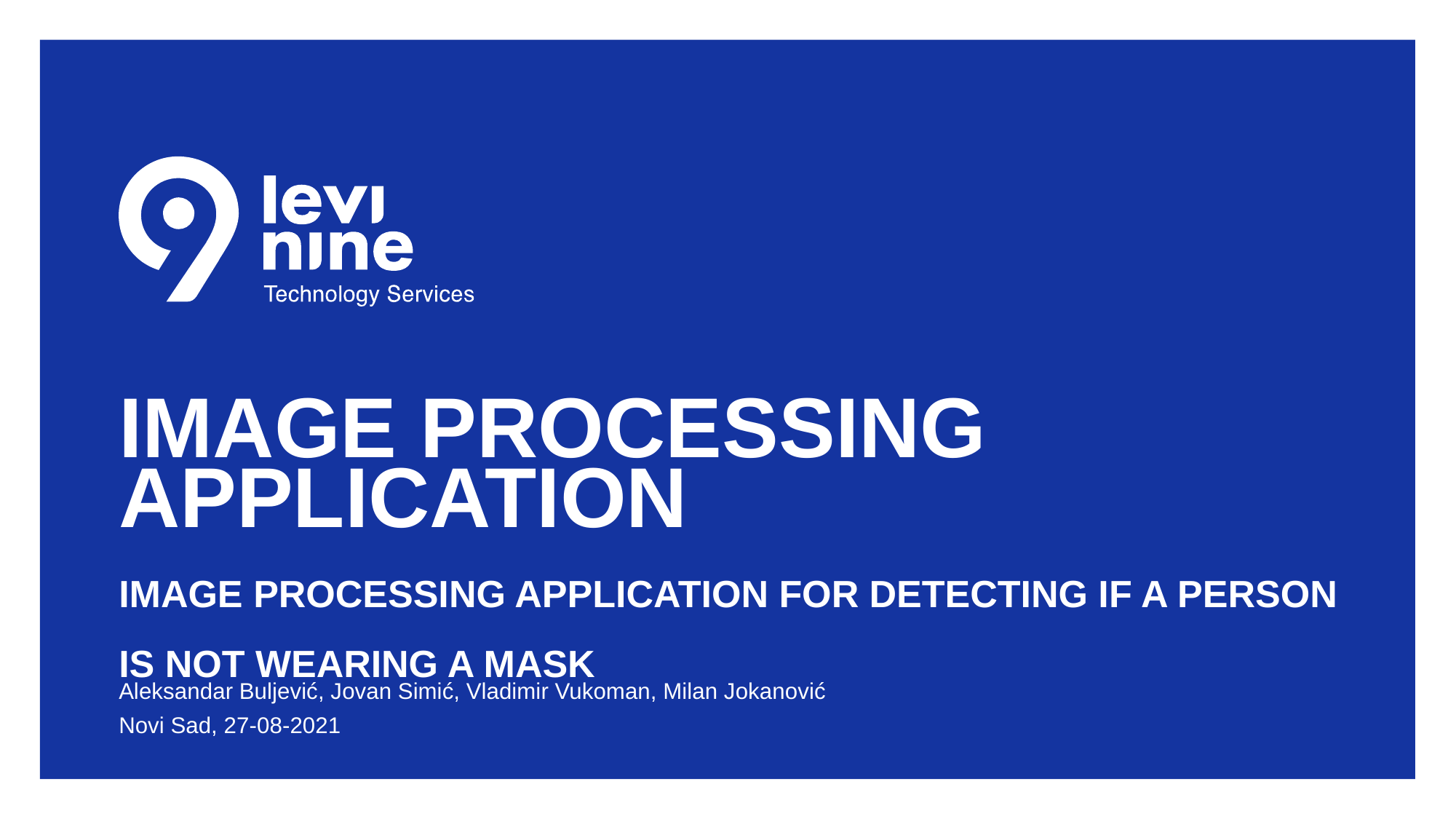

# IMAGE PROCESSING APPLICATION
IMAGE PROCESSING APPLICATION FOR DETECTING IF A PERSON IS NOT WEARING A MASK

Aleksandar Buljević, Jovan Simić, Vladimir Vukoman, Milan Jokanović
Novi Sad, 27-08-2021